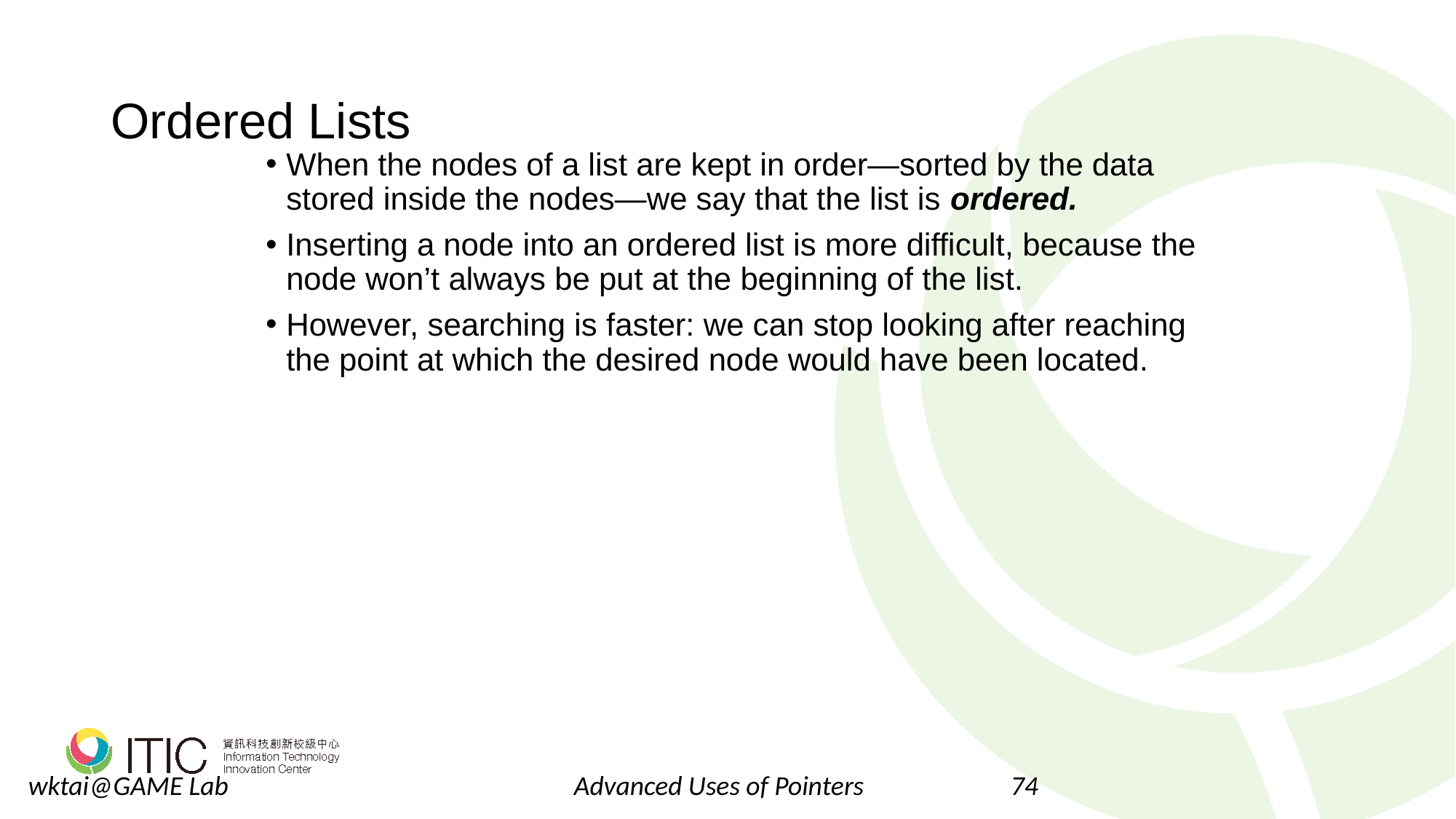

# Ordered Lists
When the nodes of a list are kept in order—sorted by the data stored inside the nodes—we say that the list is ordered.
Inserting a node into an ordered list is more difficult, because the node won’t always be put at the beginning of the list.
However, searching is faster: we can stop looking after reaching the point at which the desired node would have been located.